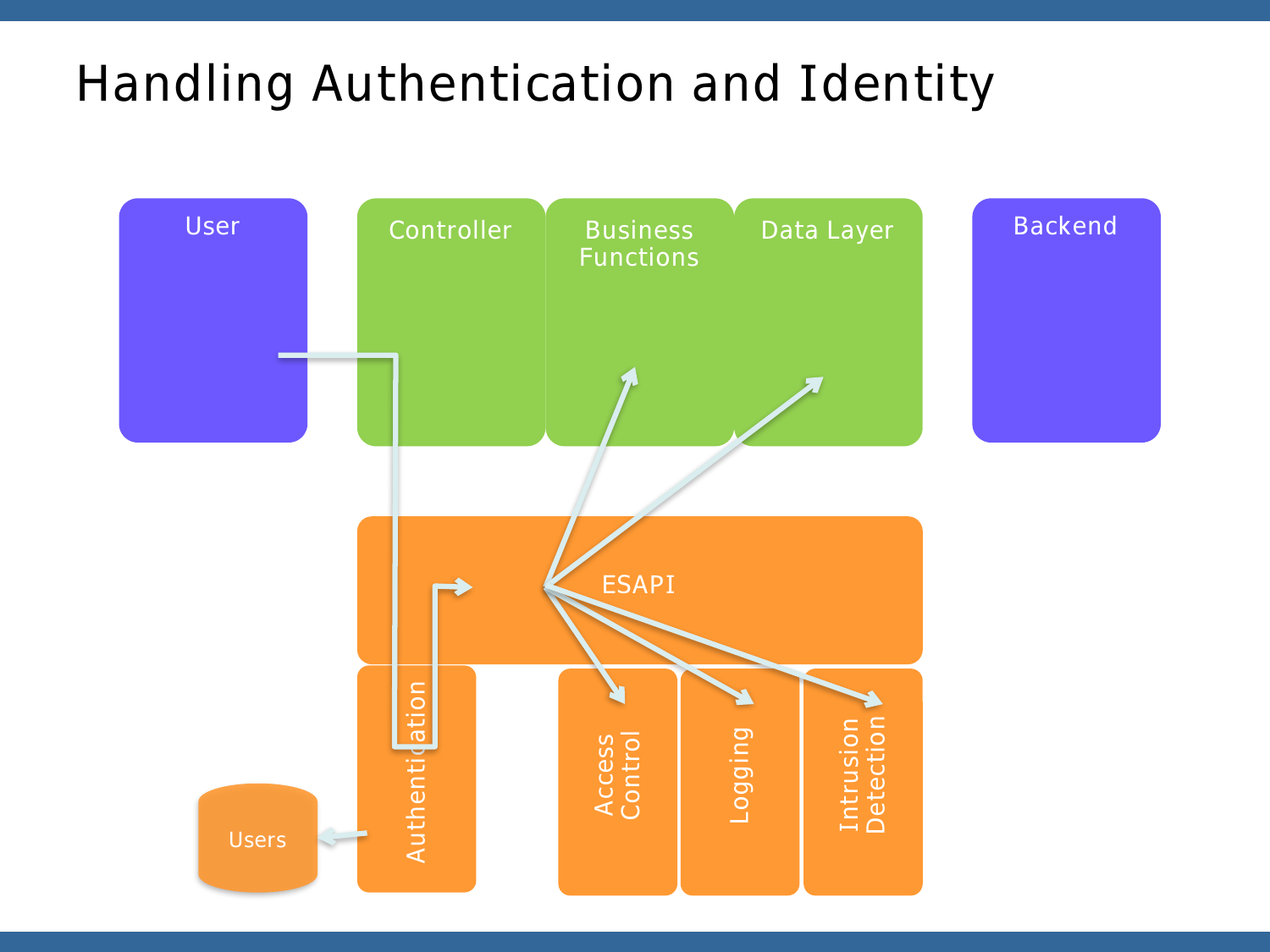

# Handling Authentication and Identity
User

Controller

Business Functions

Data Layer
Backend

ESAPI

Authentication

Access
Control

Logging

Intrusion
Detection

Users